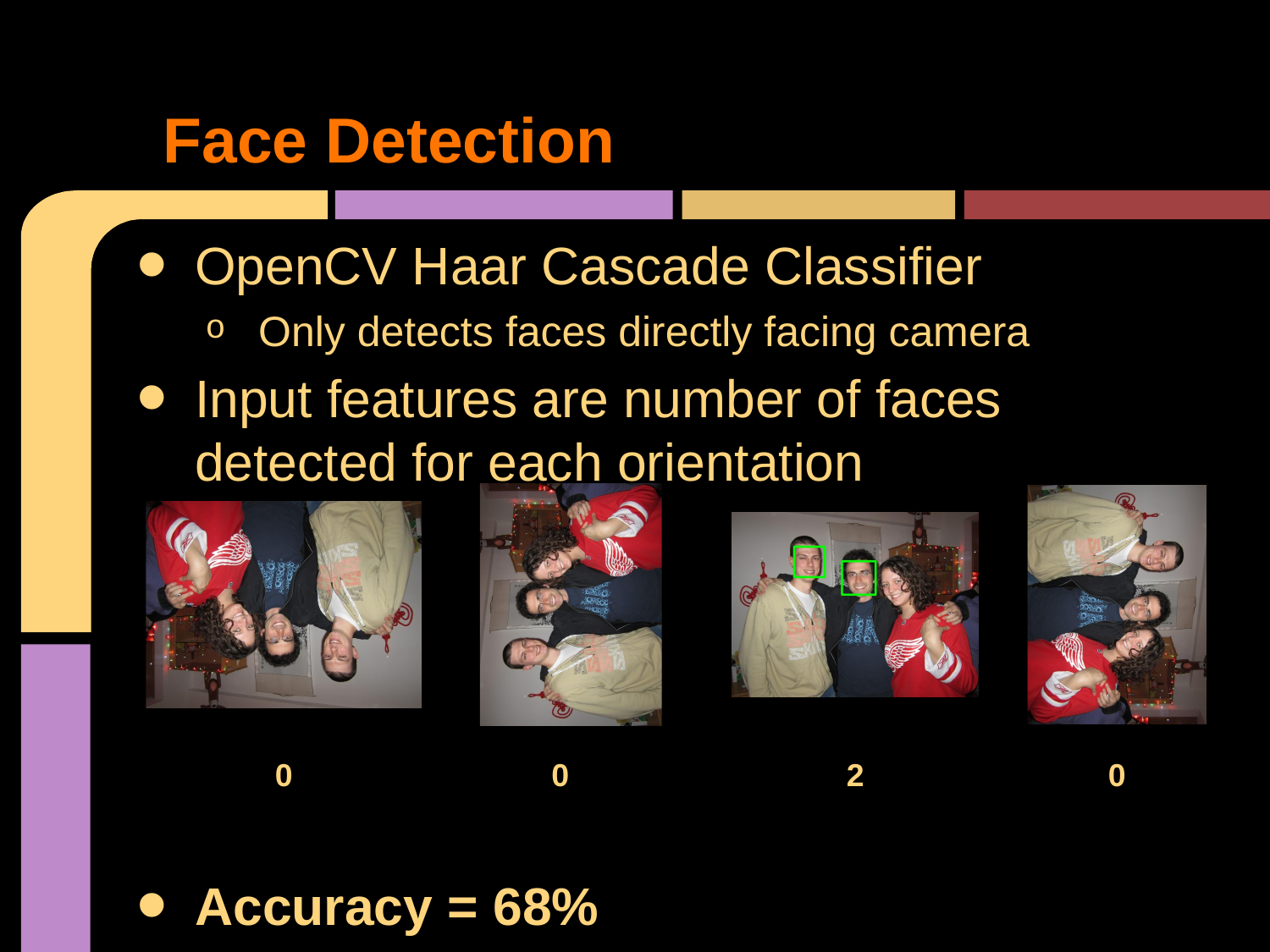

# Face Detection
OpenCV Haar Cascade Classifier
Only detects faces directly facing camera
Input features are number of faces detected for each orientation

Accuracy = 68%

0
0
2
0